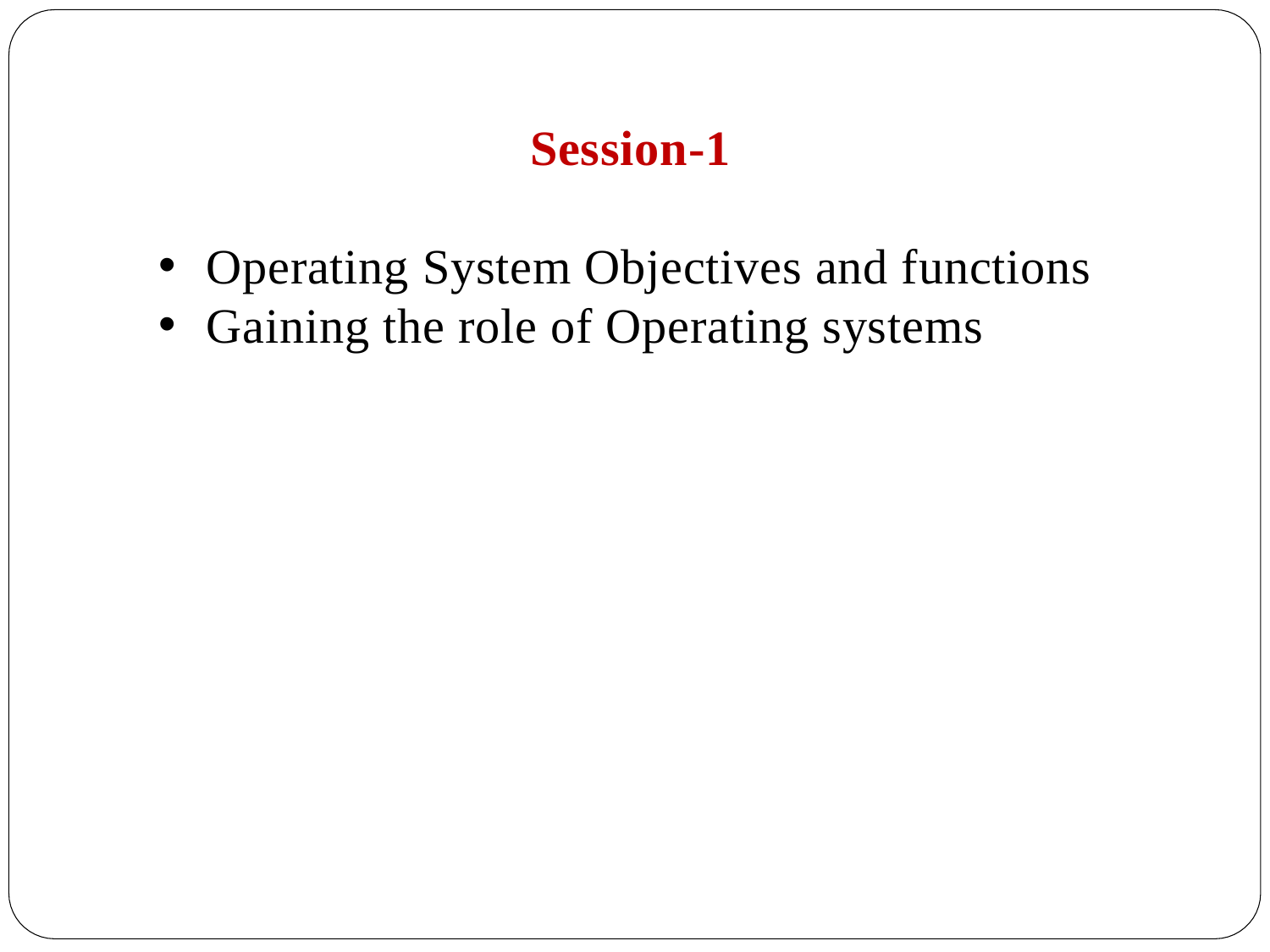

Session-1

Operating System Objectives and functions
Gaining the role of Operating systems